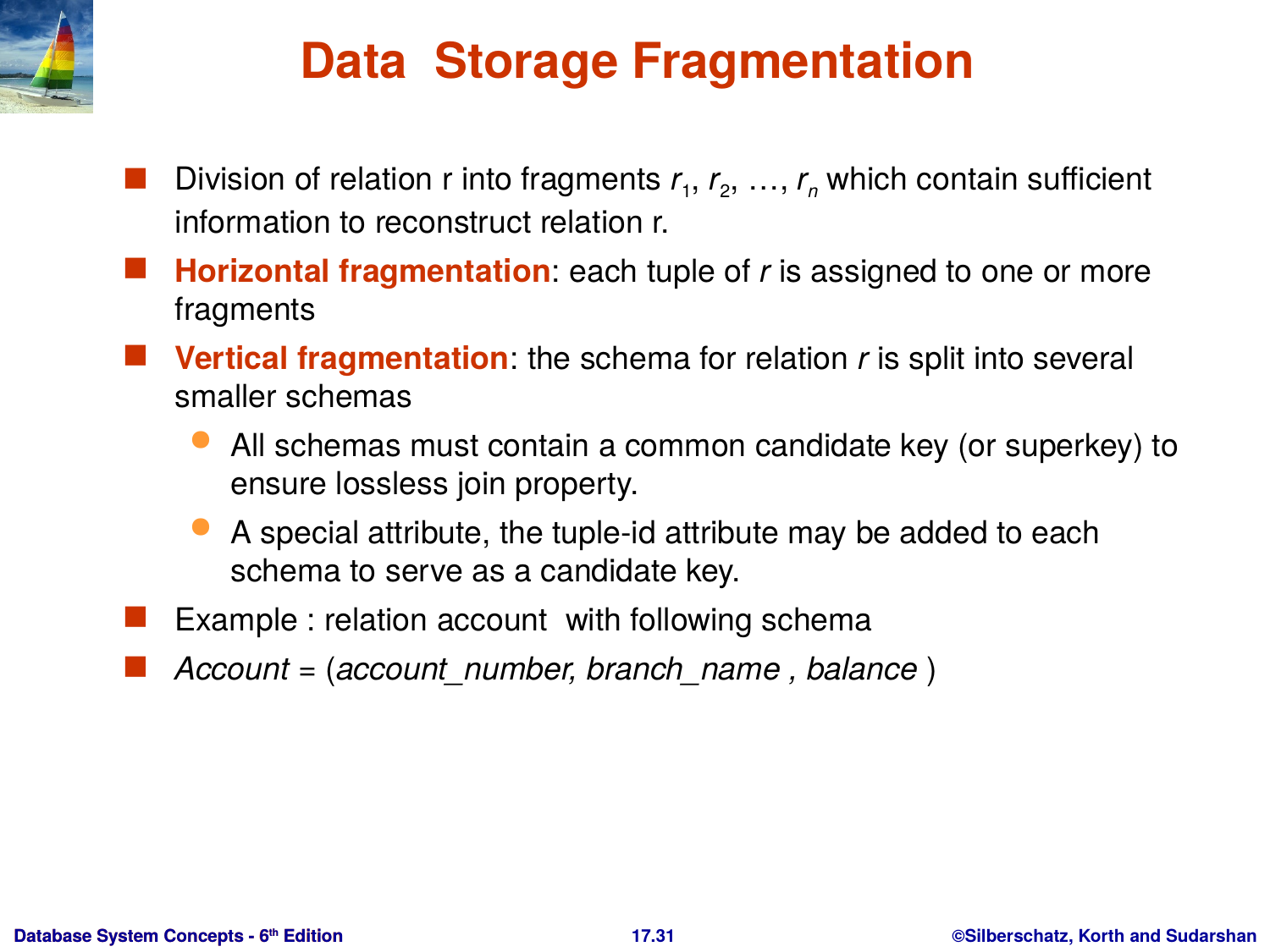

# Data  Storage Fragmentation
Division of relation r into fragments r1, r2, …, rn which contain sufficient information to reconstruct relation r.
Horizontal fragmentation: each tuple of r is assigned to one or more fragments
Vertical fragmentation: the schema for relation r is split into several smaller schemas
All schemas must contain a common candidate key (or superkey) to ensure lossless join property.
A special attribute, the tuple-id attribute may be added to each schema to serve as a candidate key.
Example : relation account  with following schema
Account = (account_number, branch_name , balance )